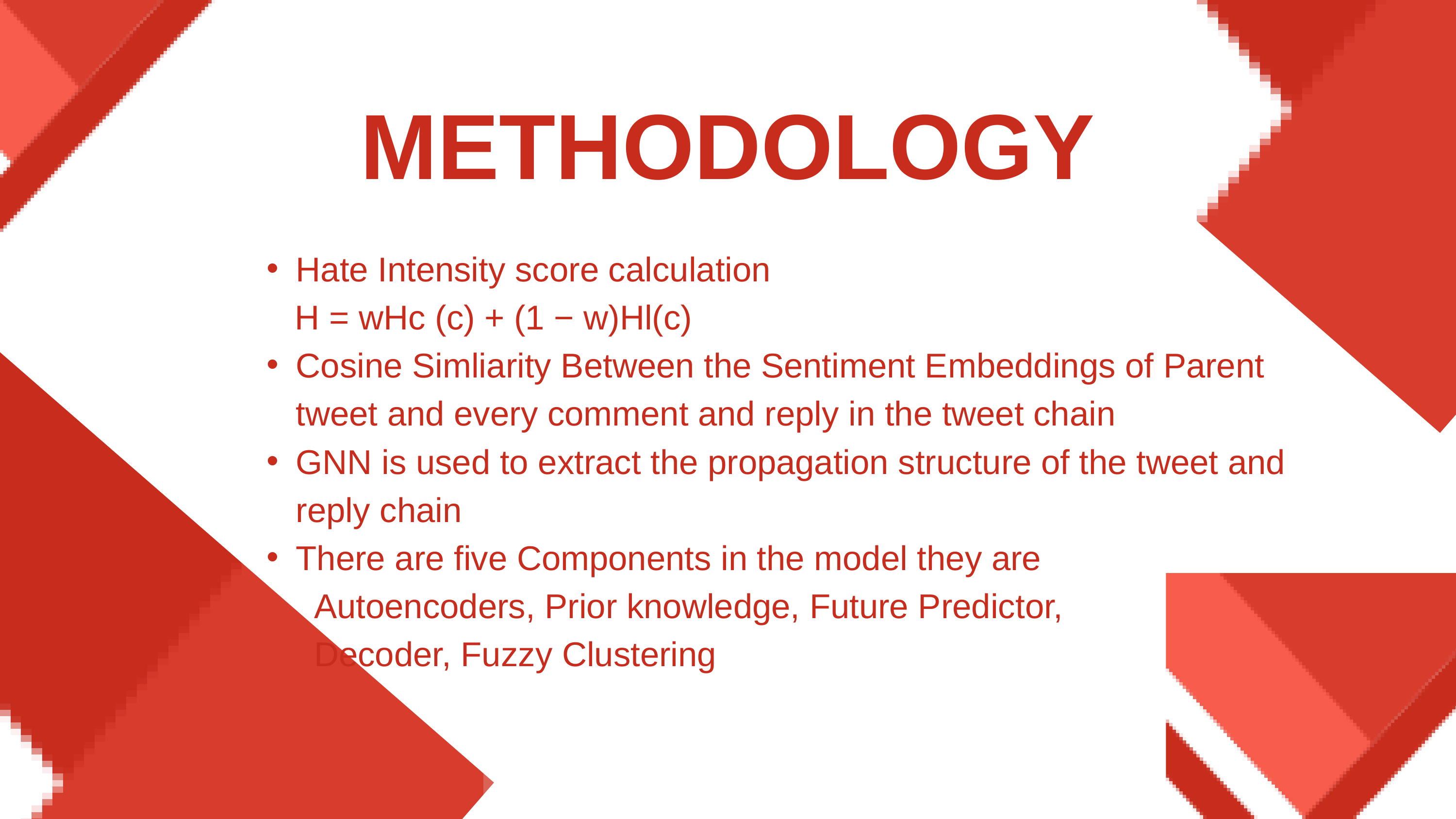

METHODOLOGY
Hate Intensity score calculation
      H = wHc (c) + (1 − w)Hl(c)
Cosine Simliarity Between the Sentiment Embeddings of Parent tweet and every comment and reply in the tweet chain
GNN is used to extract the propagation structure of the tweet and reply chain
There are five Components in the model they are
        Autoencoders, Prior knowledge, Future Predictor,
        Decoder, Fuzzy Clustering